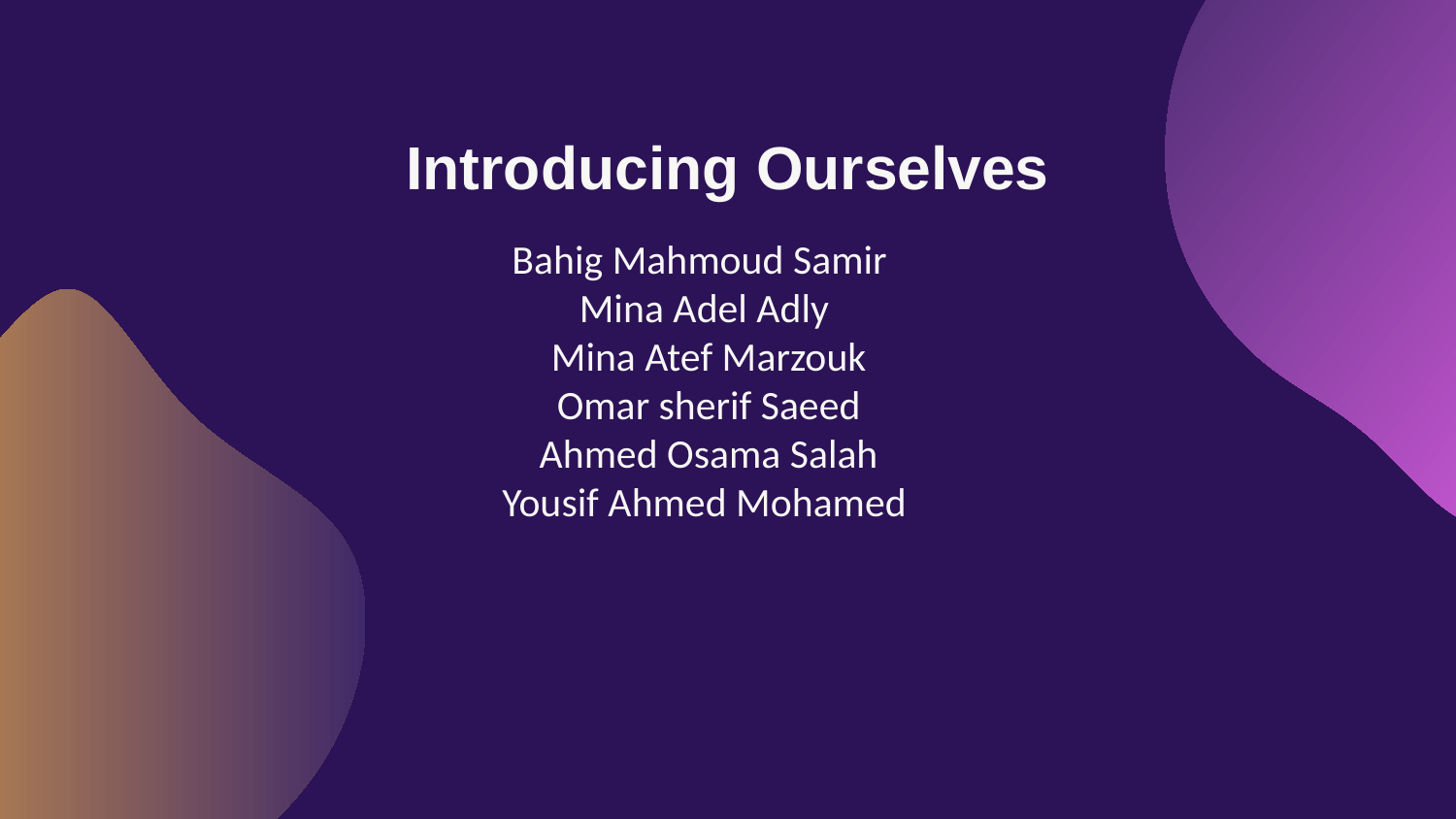

# Introducing Ourselves
Bahig Mahmoud Samir
Mina Adel Adly
 Mina Atef Marzouk
 Omar sherif Saeed
 Ahmed Osama Salah
 Yousif Ahmed Mohamed